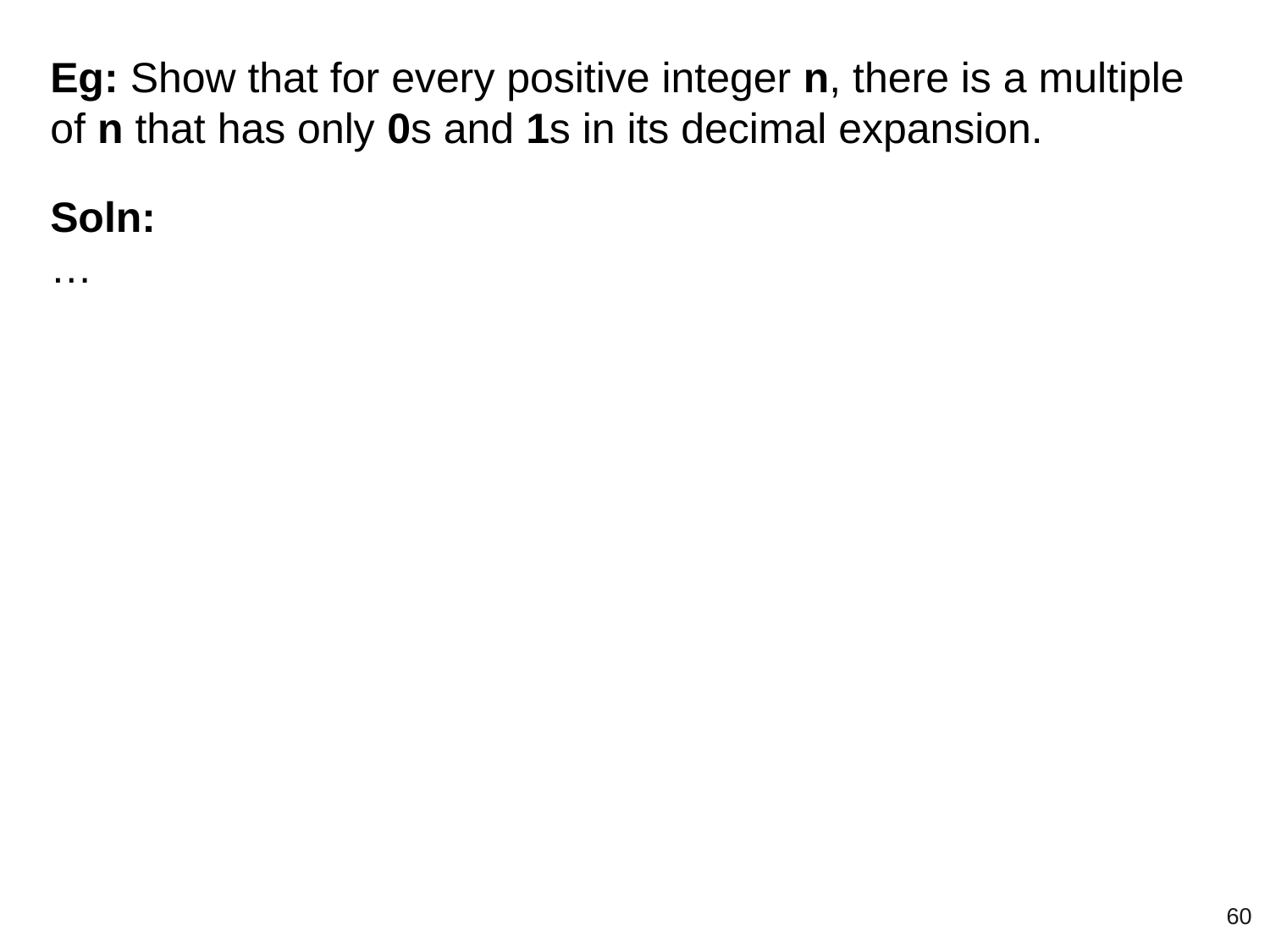

Eg: Show that for every positive integer n, there is a multiple of n that has only 0s and 1s in its decimal expansion.

Soln:
…
60